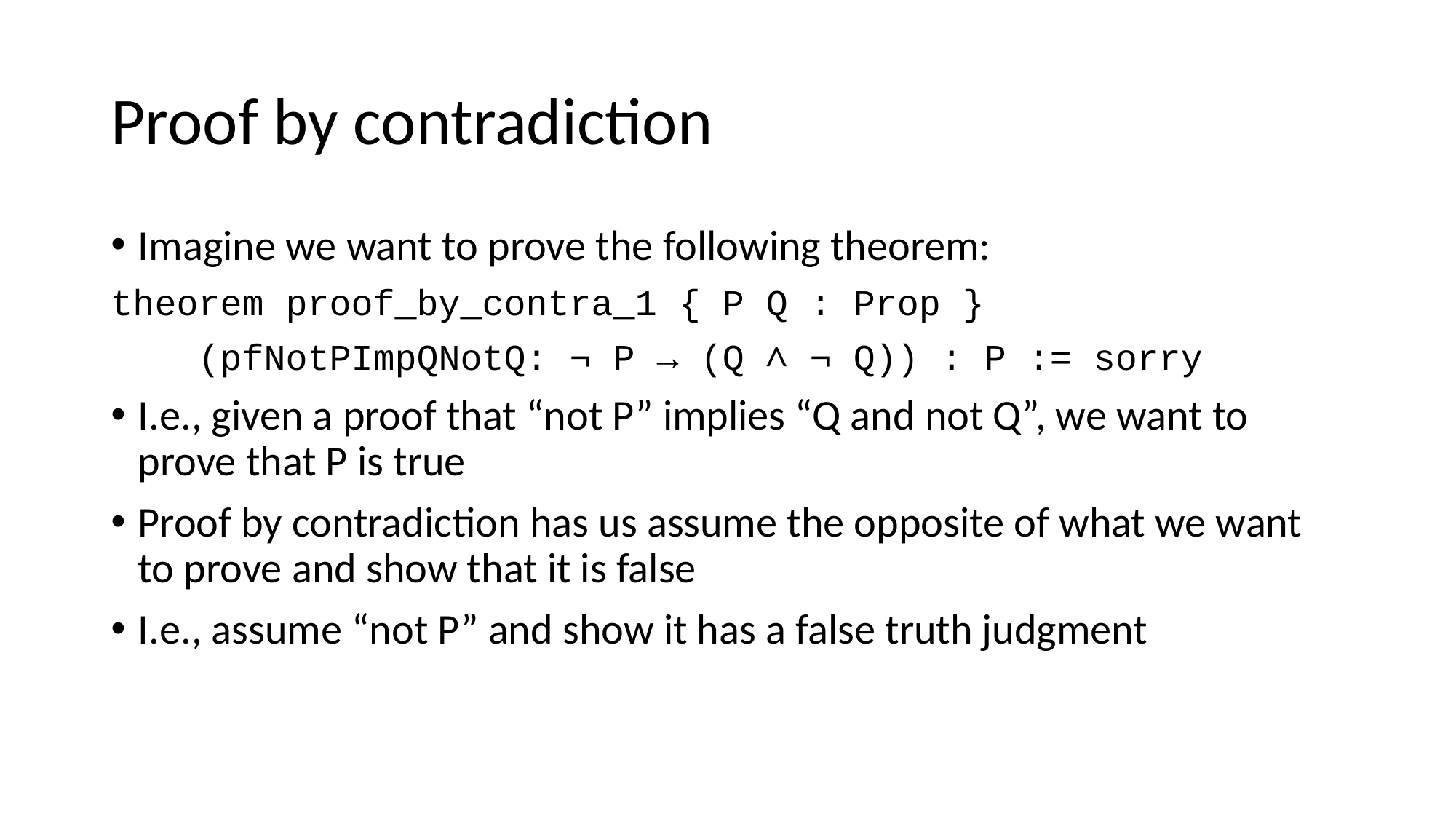

# Proof by contradiction
Imagine we want to prove the following theorem:
theorem proof_by_contra_1 { P Q : Prop }
    (pfNotPImpQNotQ: ¬ P → (Q ∧ ¬ Q)) : P := sorry
I.e., given a proof that “not P” implies “Q and not Q”, we want to prove that P is true
Proof by contradiction has us assume the opposite of what we want to prove and show that it is false
I.e., assume “not P” and show it has a false truth judgment